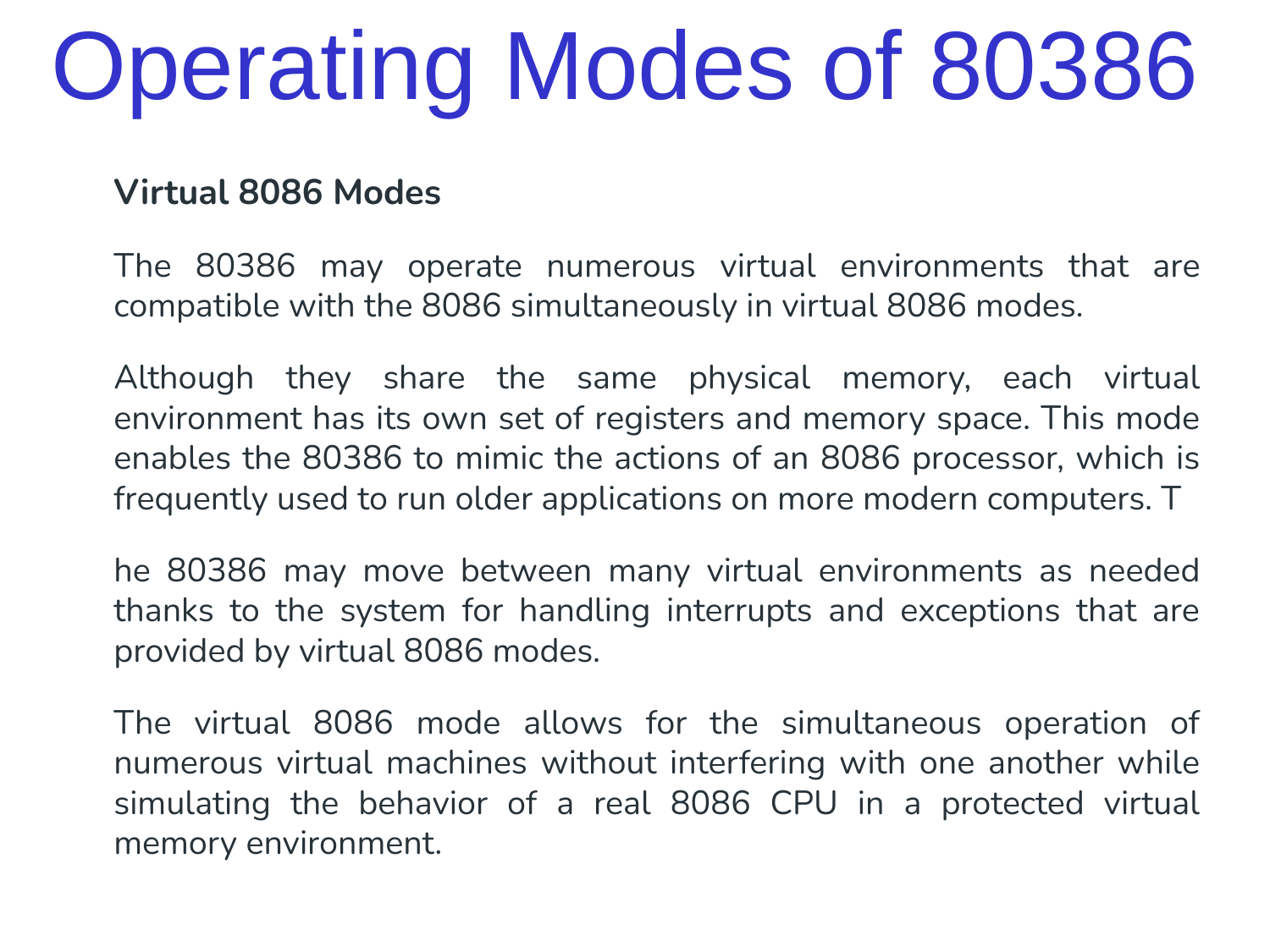

# Operating Modes of 80386
Virtual 8086 Modes
The 80386 may operate numerous virtual environments that are compatible with the 8086 simultaneously in virtual 8086 modes.
Although they share the same physical memory, each virtual environment has its own set of registers and memory space. This mode enables the 80386 to mimic the actions of an 8086 processor, which is frequently used to run older applications on more modern computers. T
he 80386 may move between many virtual environments as needed thanks to the system for handling interrupts and exceptions that are provided by virtual 8086 modes.
The virtual 8086 mode allows for the simultaneous operation of numerous virtual machines without interfering with one another while simulating the behavior of a real 8086 CPU in a protected virtual memory environment.